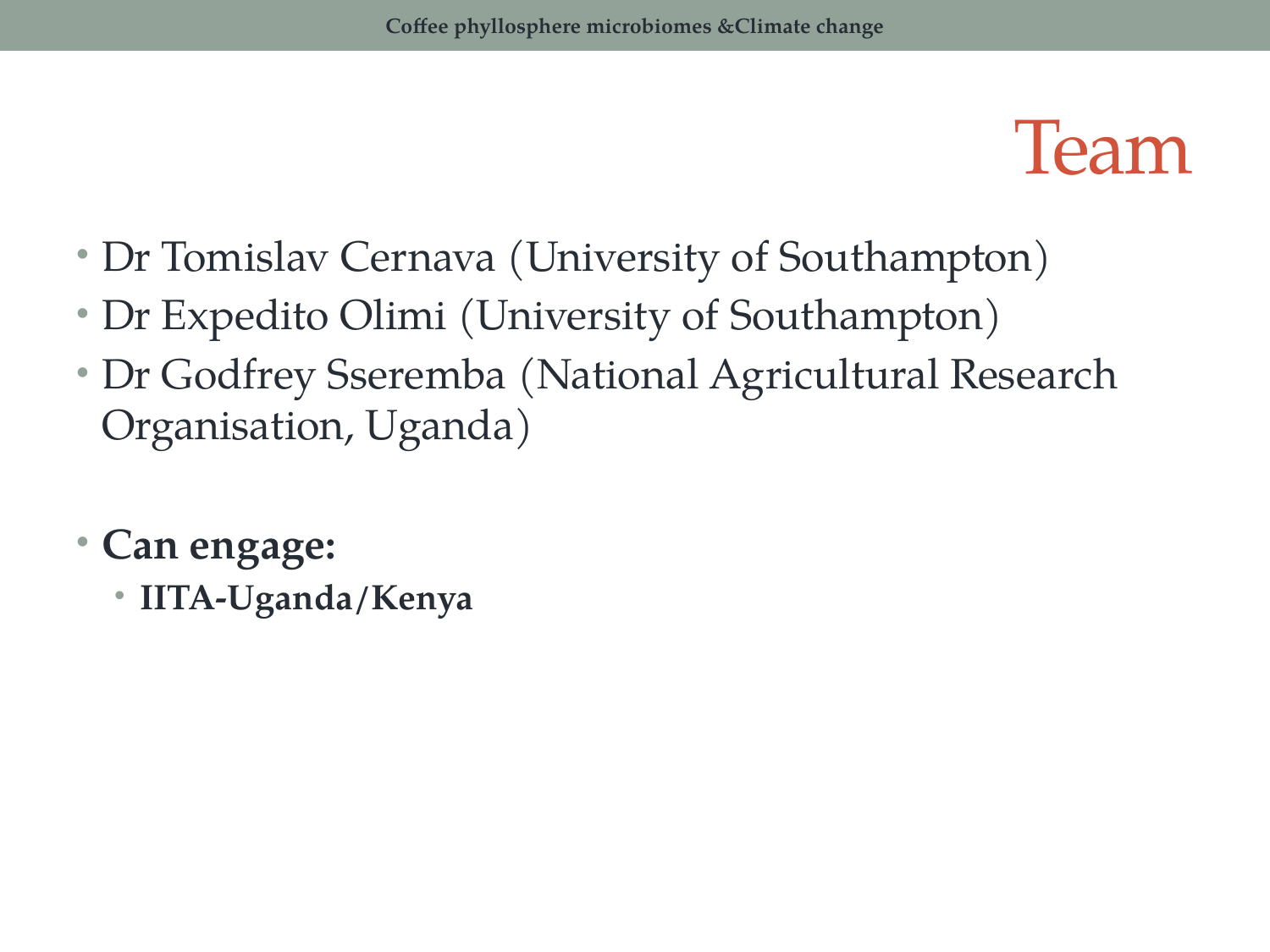

Coffee phyllosphere microbiomes &Climate change
# Team
Dr Tomislav Cernava (University of Southampton)
Dr Expedito Olimi (University of Southampton)
Dr Godfrey Sseremba (National Agricultural Research Organisation, Uganda)

Can engage:
IITA-Uganda/Kenya